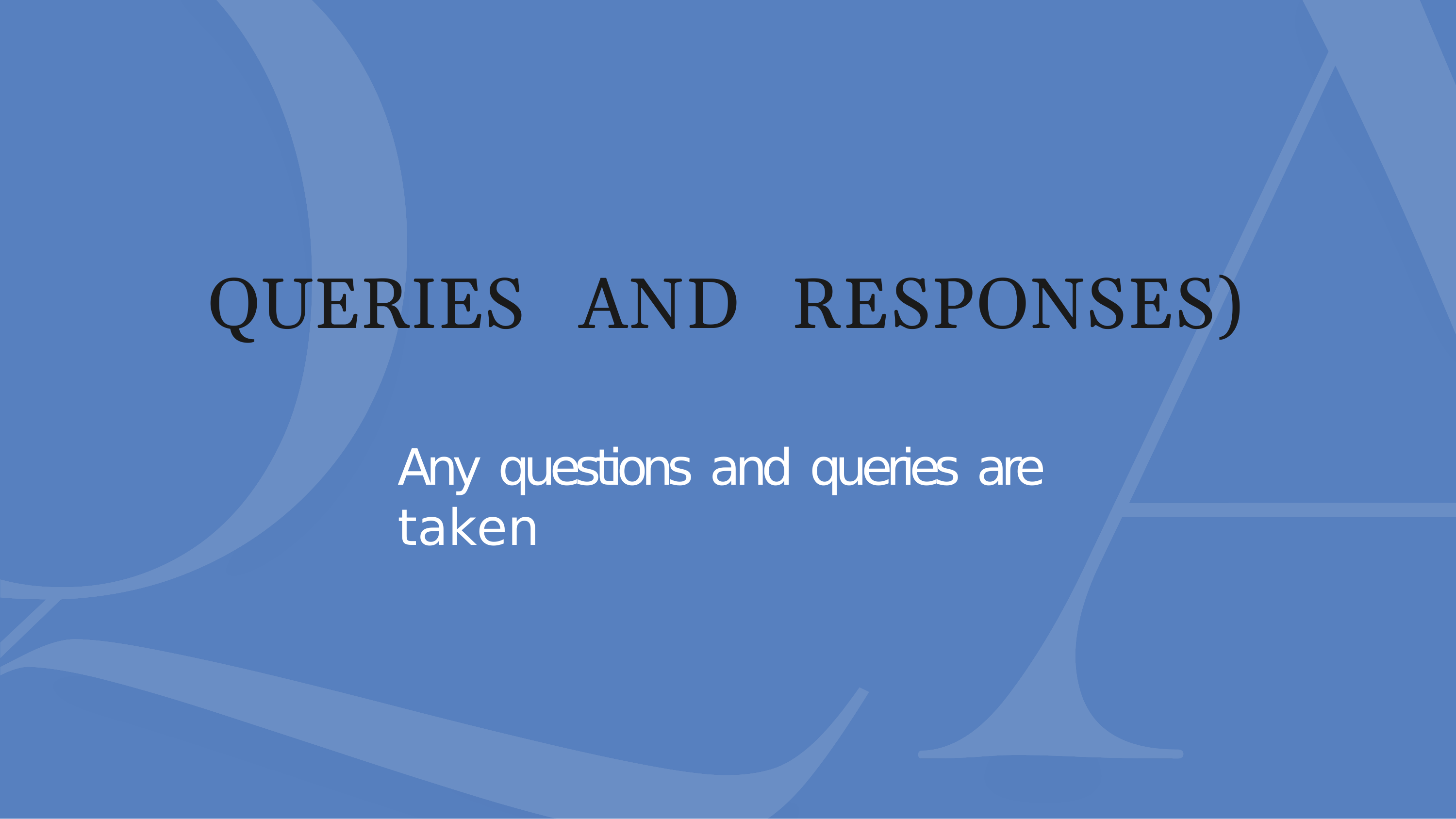

# QUERIES	AND	RESPONSES)
Any questions and queries are taken